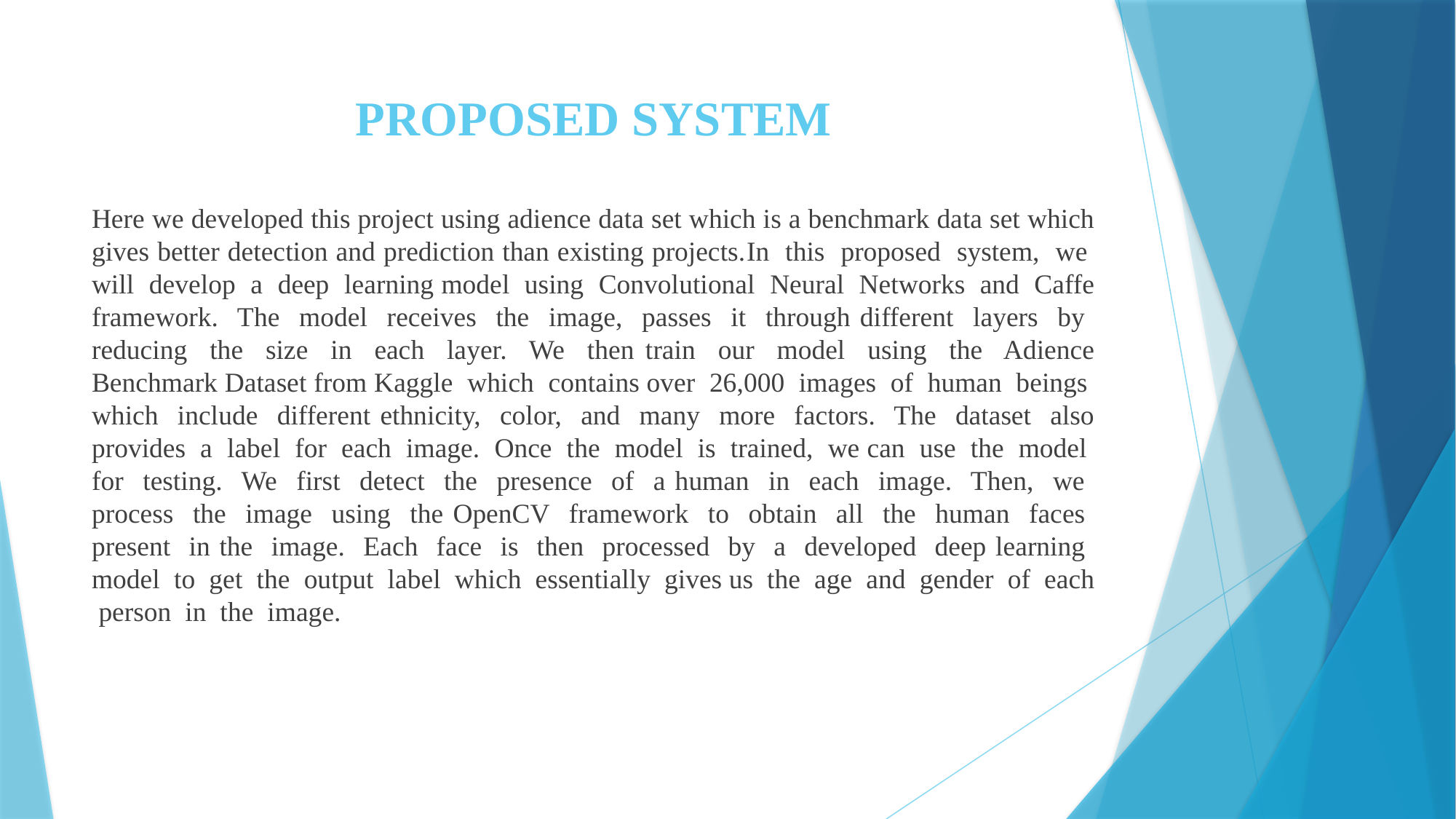

# PROPOSED SYSTEM
Here we developed this project using adience data set which is a benchmark data set which gives better detection and prediction than existing projects.In  this  proposed  system,  we  will  develop  a  deep  learning model  using  Convolutional  Neural  Networks  and  Caffe framework.  The  model  receives  the  image,  passes  it  through different  layers  by  reducing  the  size  in  each  layer.  We  then train  our  model  using  the  Adience Benchmark Dataset from Kaggle  which  contains over  26,000  images  of  human  beings  which  include  different ethnicity,  color,  and  many  more  factors.  The  dataset  also provides  a  label  for  each  image.  Once  the  model  is  trained,  we can  use  the  model  for  testing.  We  first  detect  the  presence  of  a human  in  each  image.  Then,  we  process  the  image  using  the OpenCV  framework  to  obtain  all  the  human  faces  present  in the  image.  Each  face  is  then  processed  by  a  developed  deep learning  model  to  get  the  output  label  which  essentially  gives us  the  age  and  gender  of  each  person  in  the  image.